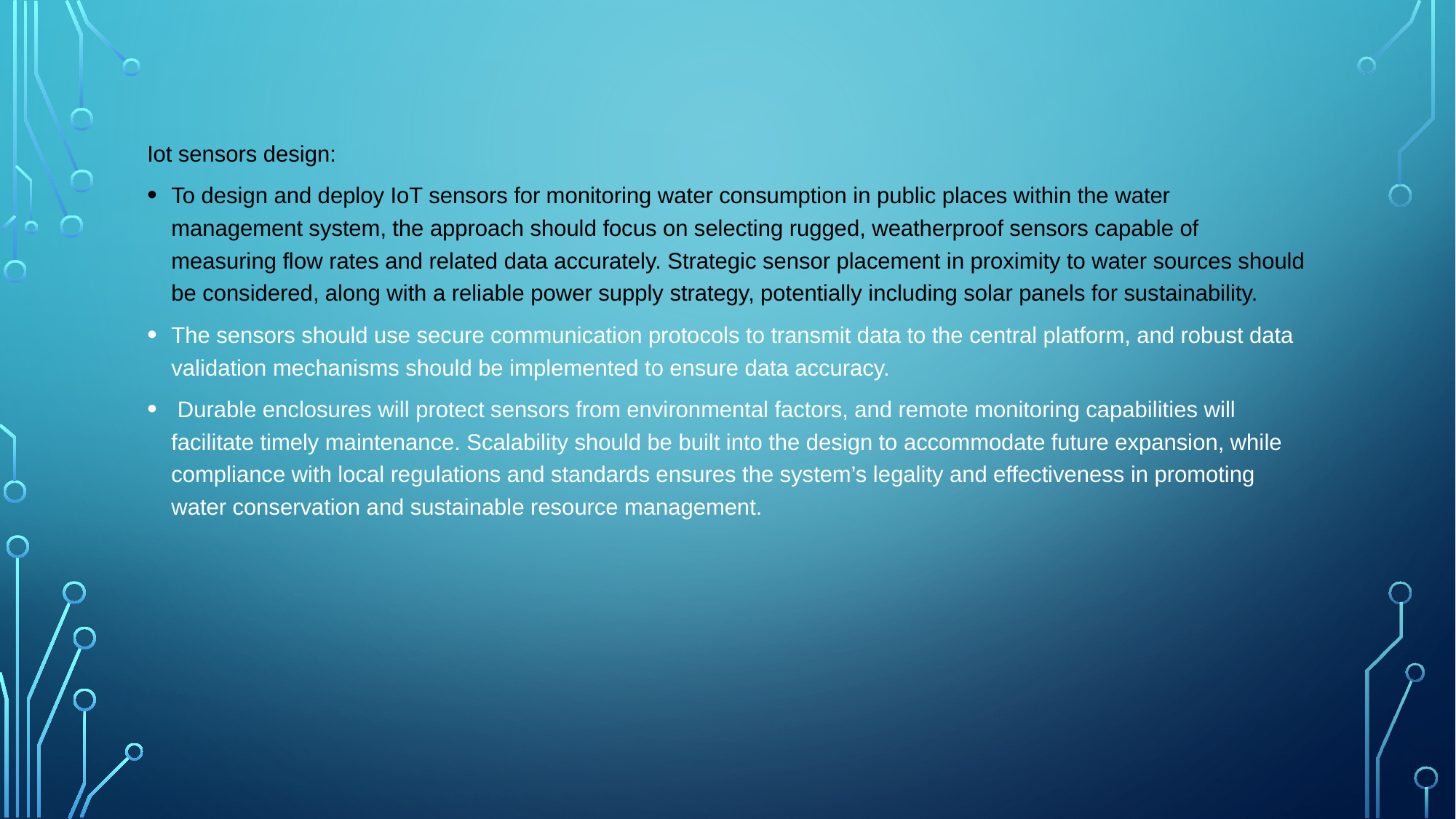

Iot sensors design:
To design and deploy IoT sensors for monitoring water consumption in public places within the water management system, the approach should focus on selecting rugged, weatherproof sensors capable of measuring flow rates and related data accurately. Strategic sensor placement in proximity to water sources should be considered, along with a reliable power supply strategy, potentially including solar panels for sustainability.
The sensors should use secure communication protocols to transmit data to the central platform, and robust data validation mechanisms should be implemented to ensure data accuracy.
 Durable enclosures will protect sensors from environmental factors, and remote monitoring capabilities will facilitate timely maintenance. Scalability should be built into the design to accommodate future expansion, while compliance with local regulations and standards ensures the system’s legality and effectiveness in promoting water conservation and sustainable resource management.